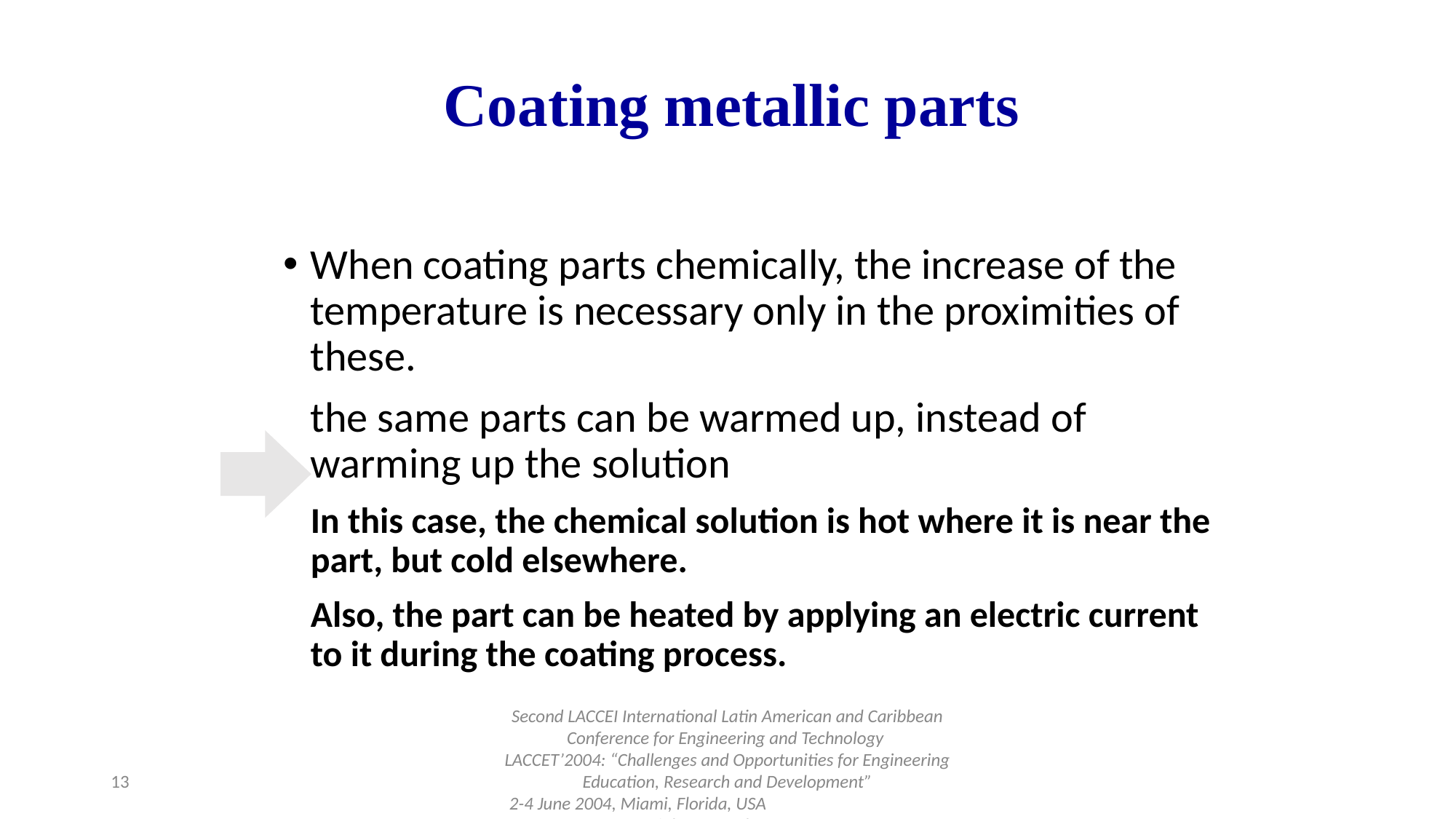

Coating metallic parts
When coating parts chemically, the increase of the temperature is necessary only in the proximities of these.
	the same parts can be warmed up, instead of warming up the solution
	In this case, the chemical solution is hot where it is near the part, but cold elsewhere.
	Also, the part can be heated by applying an electric current to it during the coating process.

13
Second LACCEI International Latin American and Caribbean Conference for Engineering and Technology
LACCET’2004: “Challenges and Opportunities for Engineering Education, Research and Development”
2-4 June 2004, Miami, Florida, USA		Copyright Dr. Noel Leon-ITESM